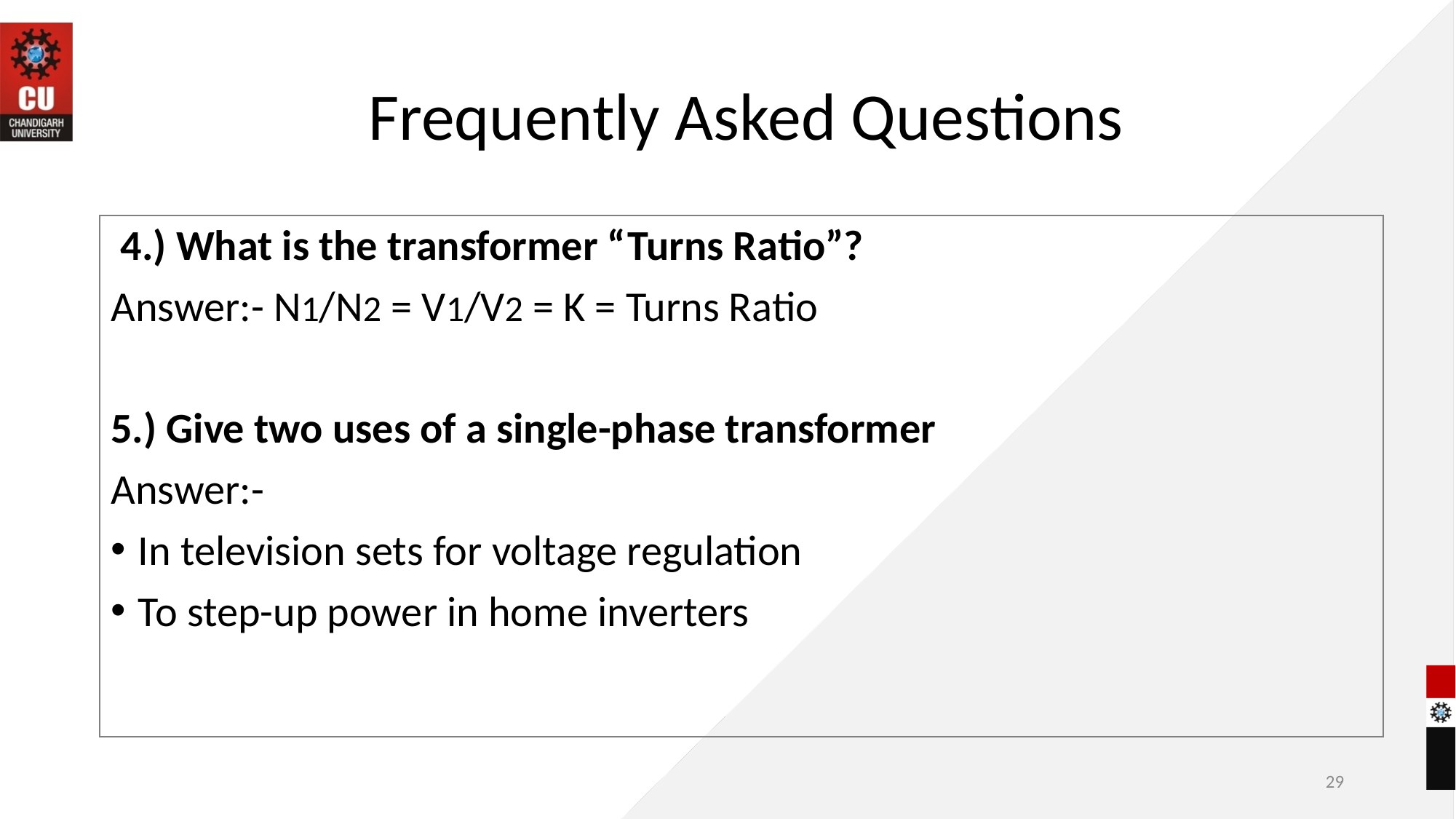

# Frequently Asked Questions

 4.) What is the transformer “Turns Ratio”?
Answer:- N1/N2 = V1/V2 = K = Turns Ratio

5.) Give two uses of a single-phase transformer
Answer:-
In television sets for voltage regulation
To step-up power in home inverters

29